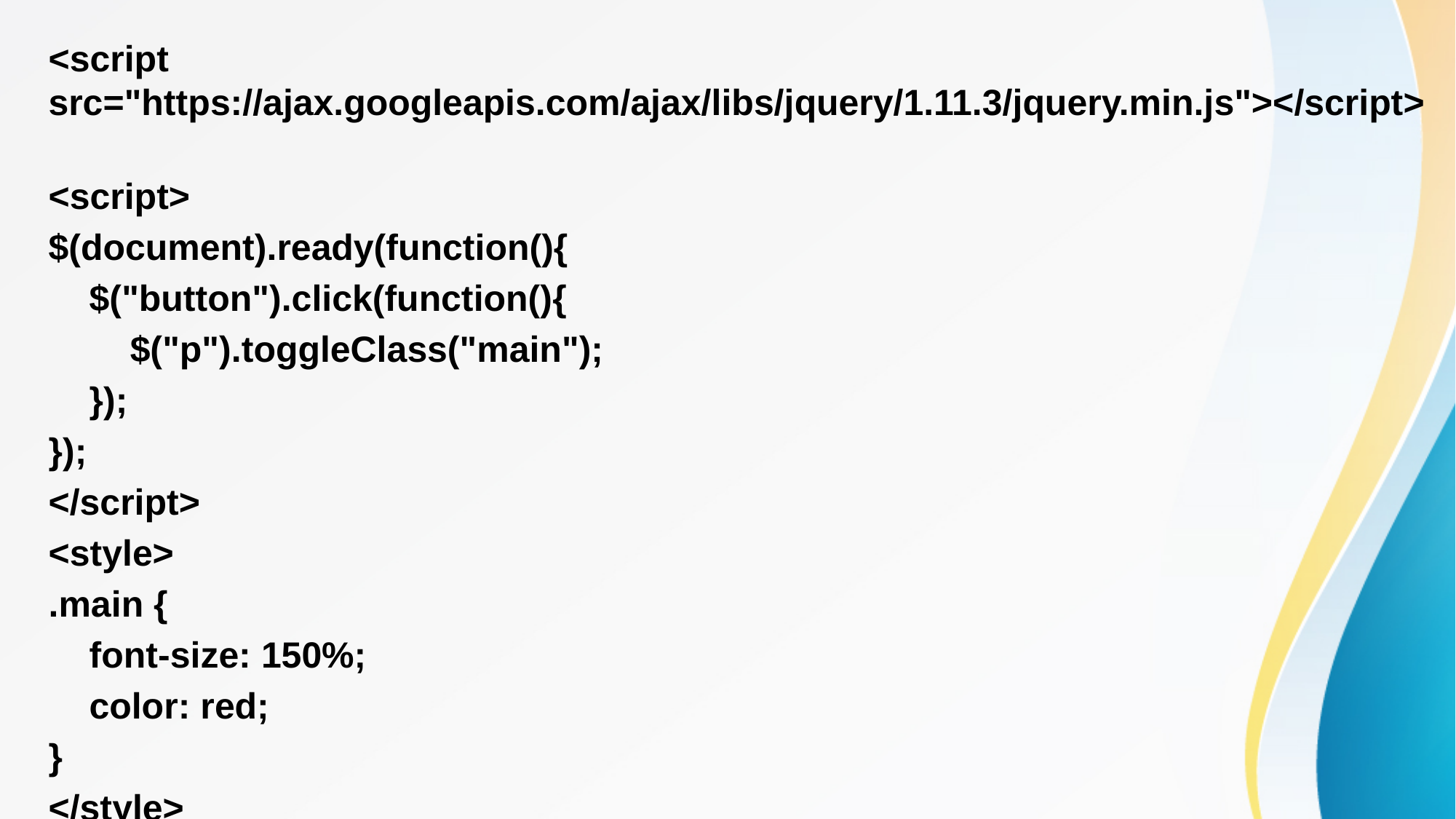

<script src="https://ajax.googleapis.com/ajax/libs/jquery/1.11.3/jquery.min.js"></script>
<script>
$(document).ready(function(){
    $("button").click(function(){
        $("p").toggleClass("main");
    });
});
</script>
<style>
.main {
    font-size: 150%;
    color: red;
}
</style>